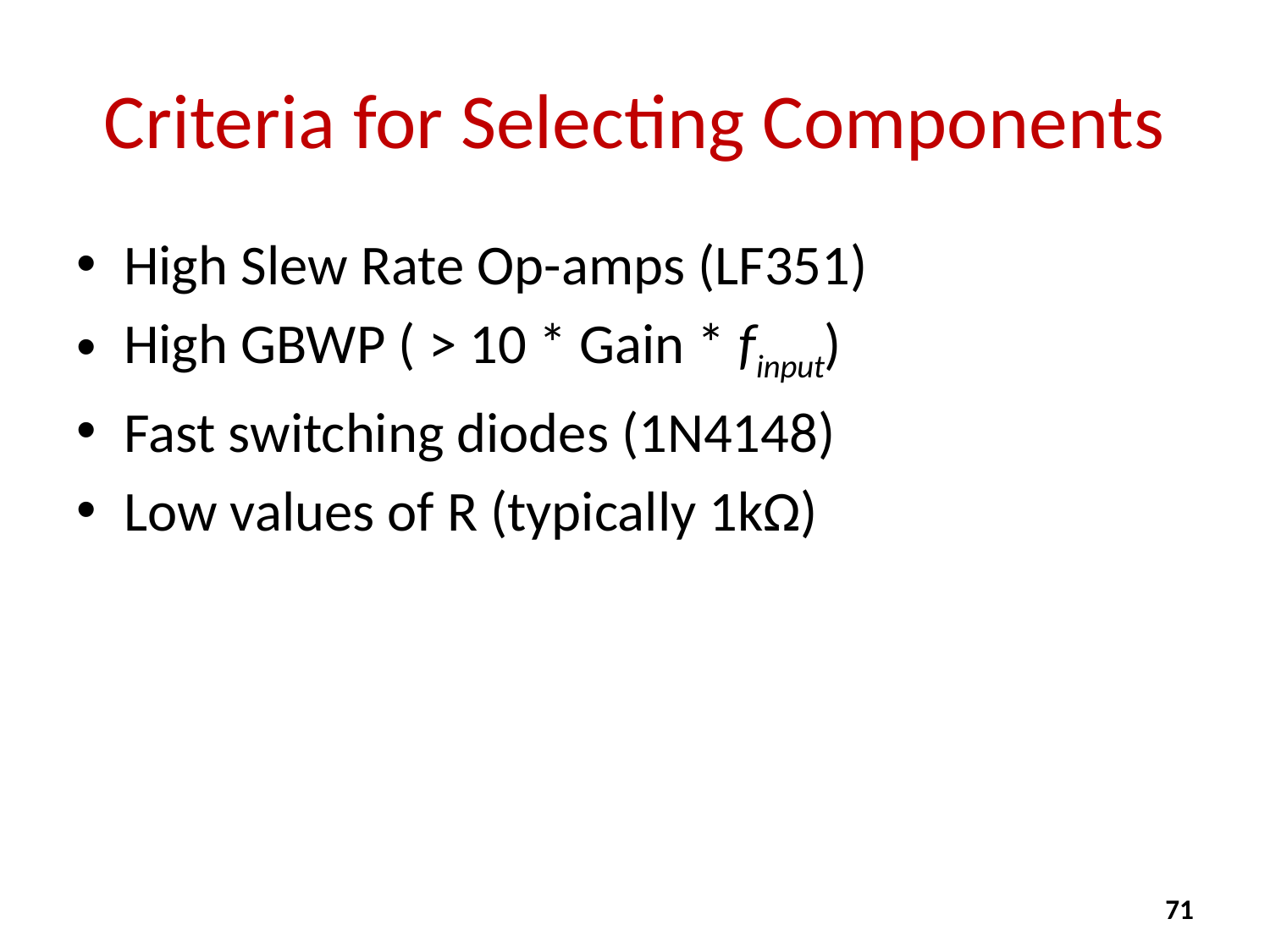

# Criteria for Selecting Components
High Slew Rate Op-amps (LF351)
High GBWP ( > 10 * Gain * finput)
Fast switching diodes (1N4148)
Low values of R (typically 1kΩ)
71